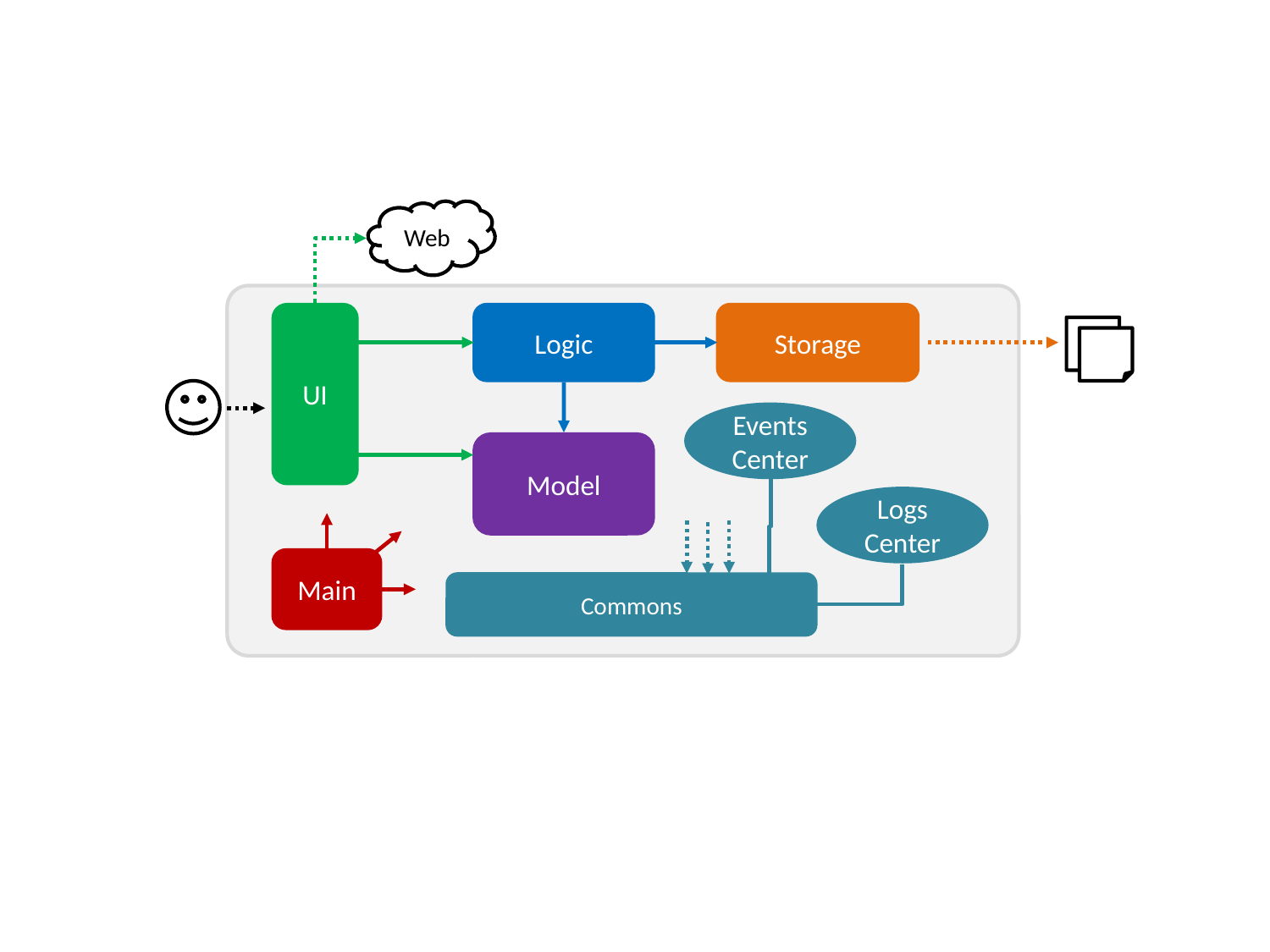

Web

UI

Logic

Storage

Events Center

Model

Logs
Center

Main

Commons